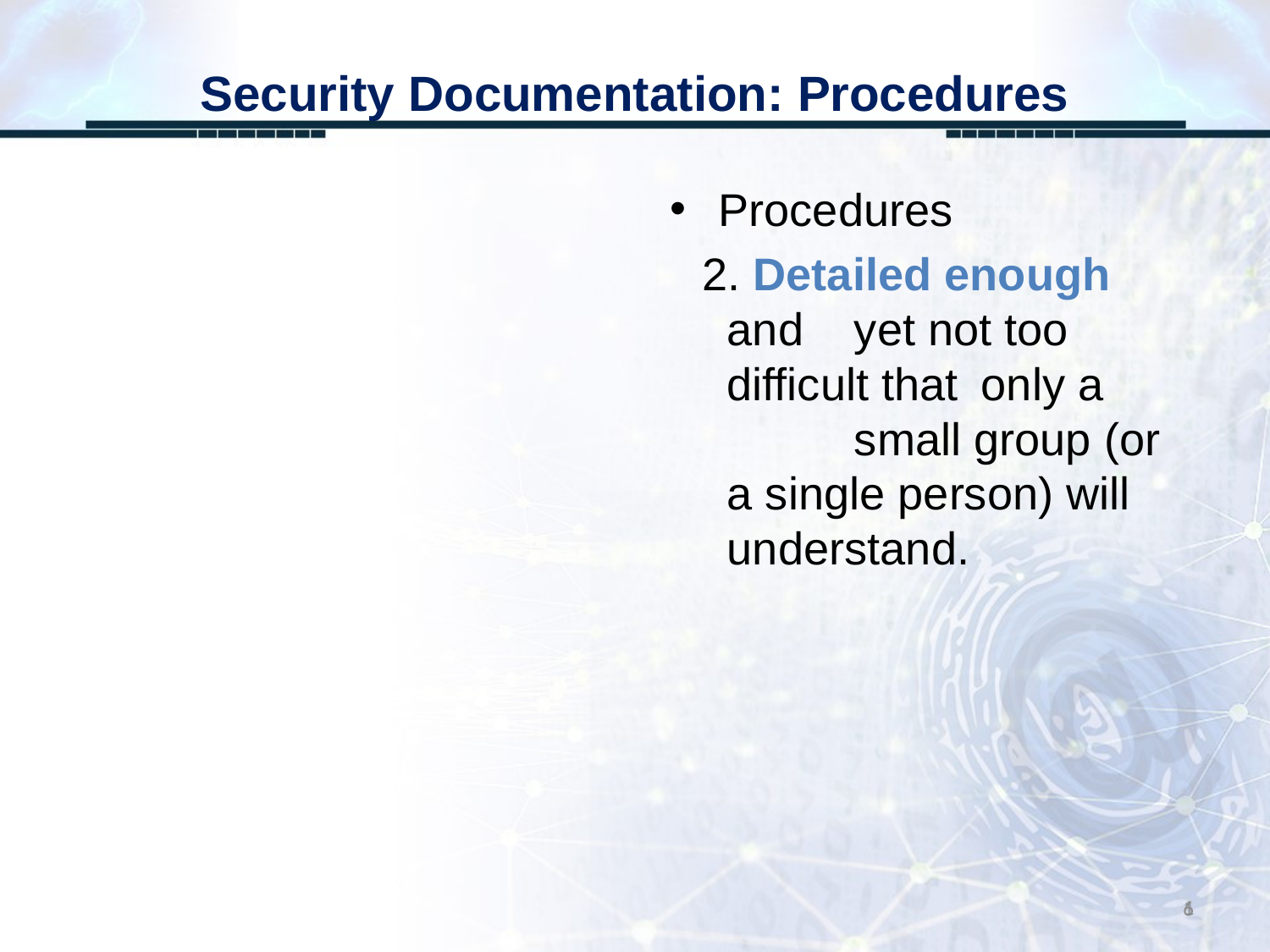

# Security Documentation: Procedures
Procedures
2. Detailed enough and 	yet not too difficult that 	only a 	small group (or a single person) will understand.

6